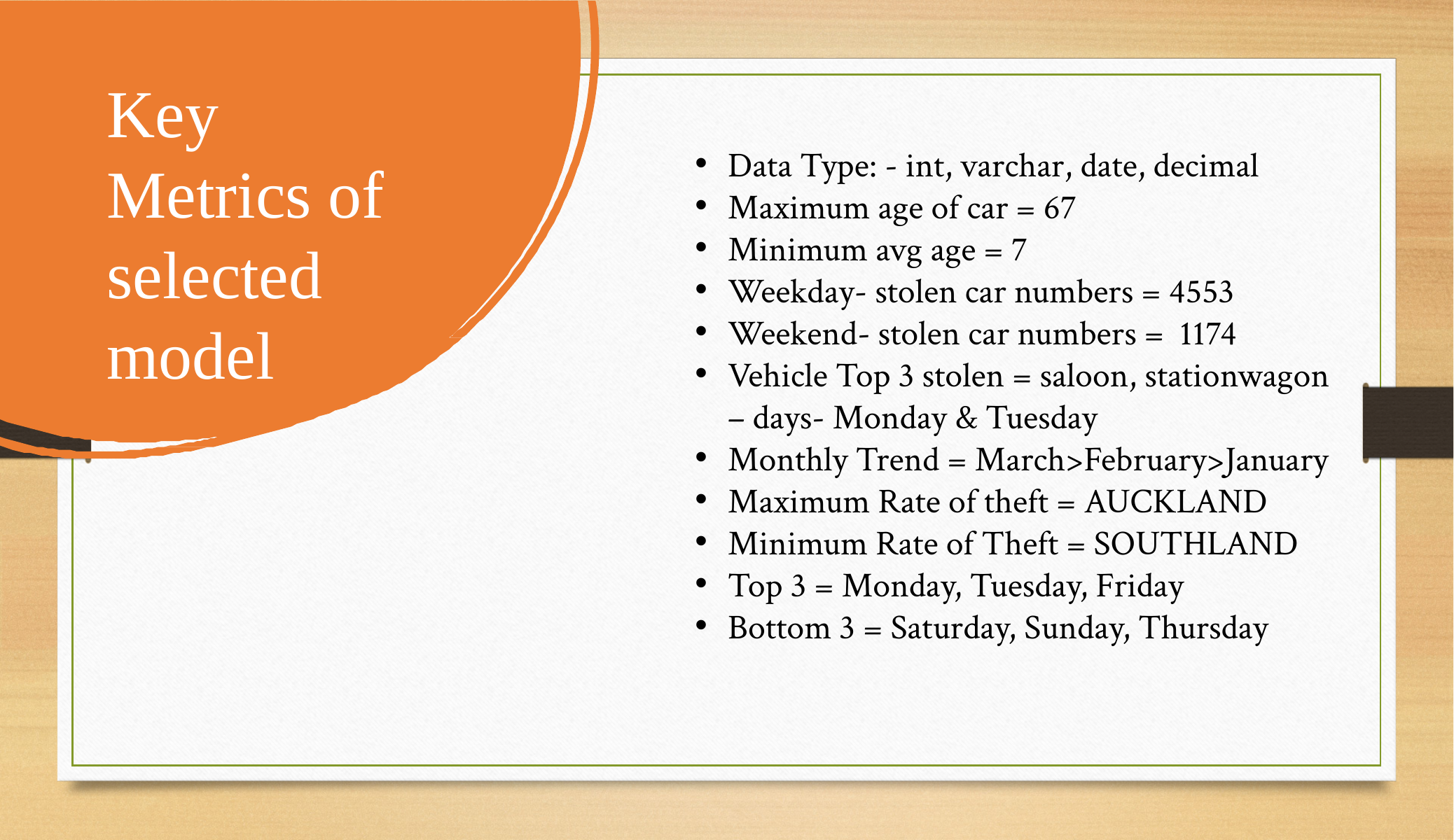

Key Metrics of selected model
Data Type: - int, varchar, date, decimal
Maximum age of car = 67
Minimum avg age = 7
Weekday- stolen car numbers = 4553
Weekend- stolen car numbers =  1174
Vehicle Top 3 stolen = saloon, stationwagon – days- Monday & Tuesday
Monthly Trend = March>February>January
Maximum Rate of theft = AUCKLAND
Minimum Rate of Theft = SOUTHLAND
Top 3 = Monday, Tuesday, Friday
Bottom 3 = Saturday, Sunday, Thursday